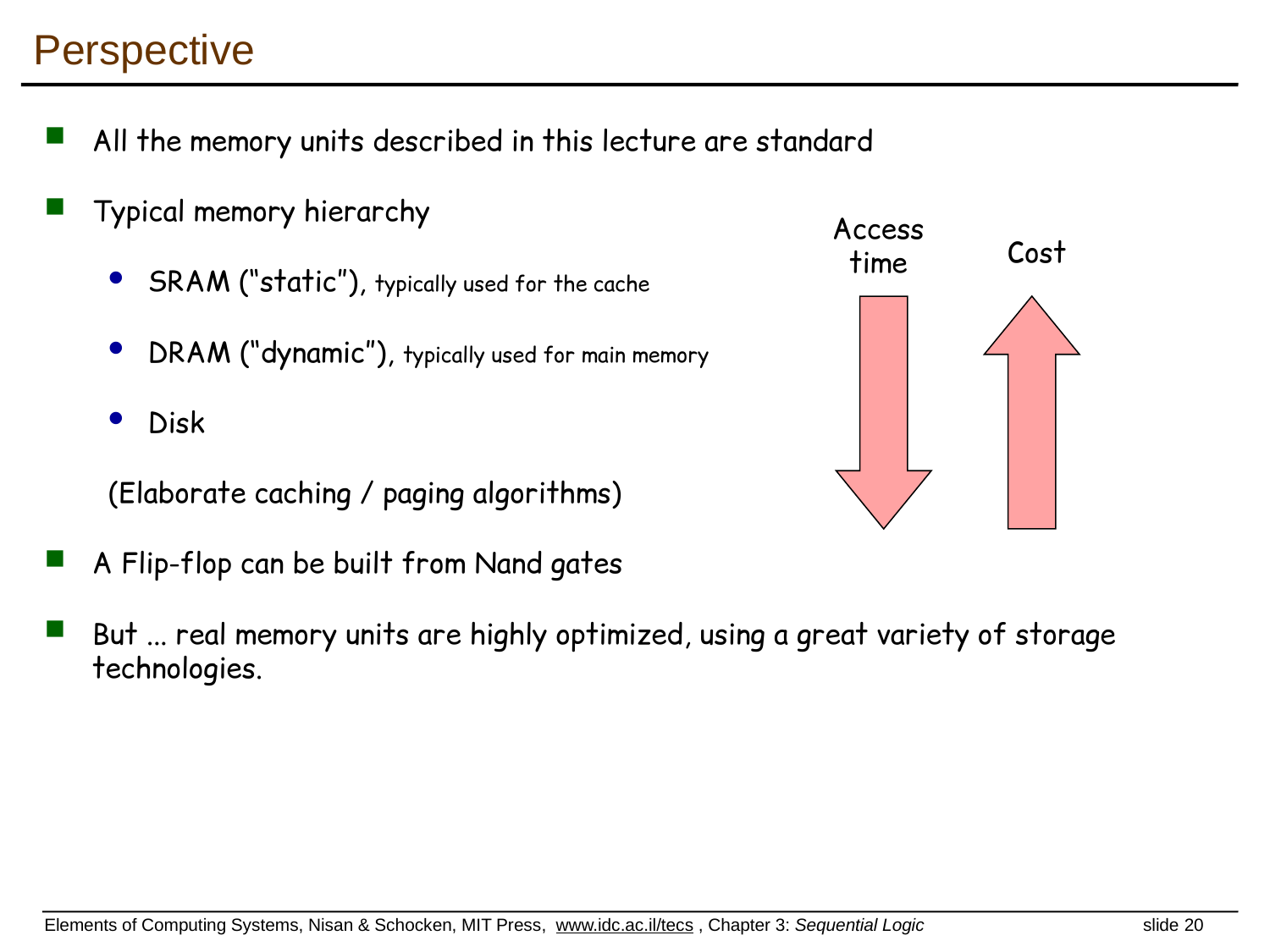

# Perspective
All the memory units described in this lecture are standard
Typical memory hierarchy
SRAM (“static”), typically used for the cache
DRAM (“dynamic”), typically used for main memory
Disk
(Elaborate caching / paging algorithms)
A Flip-flop can be built from Nand gates
But ... real memory units are highly optimized, using a great variety of storage technologies.
Access
time
Cost